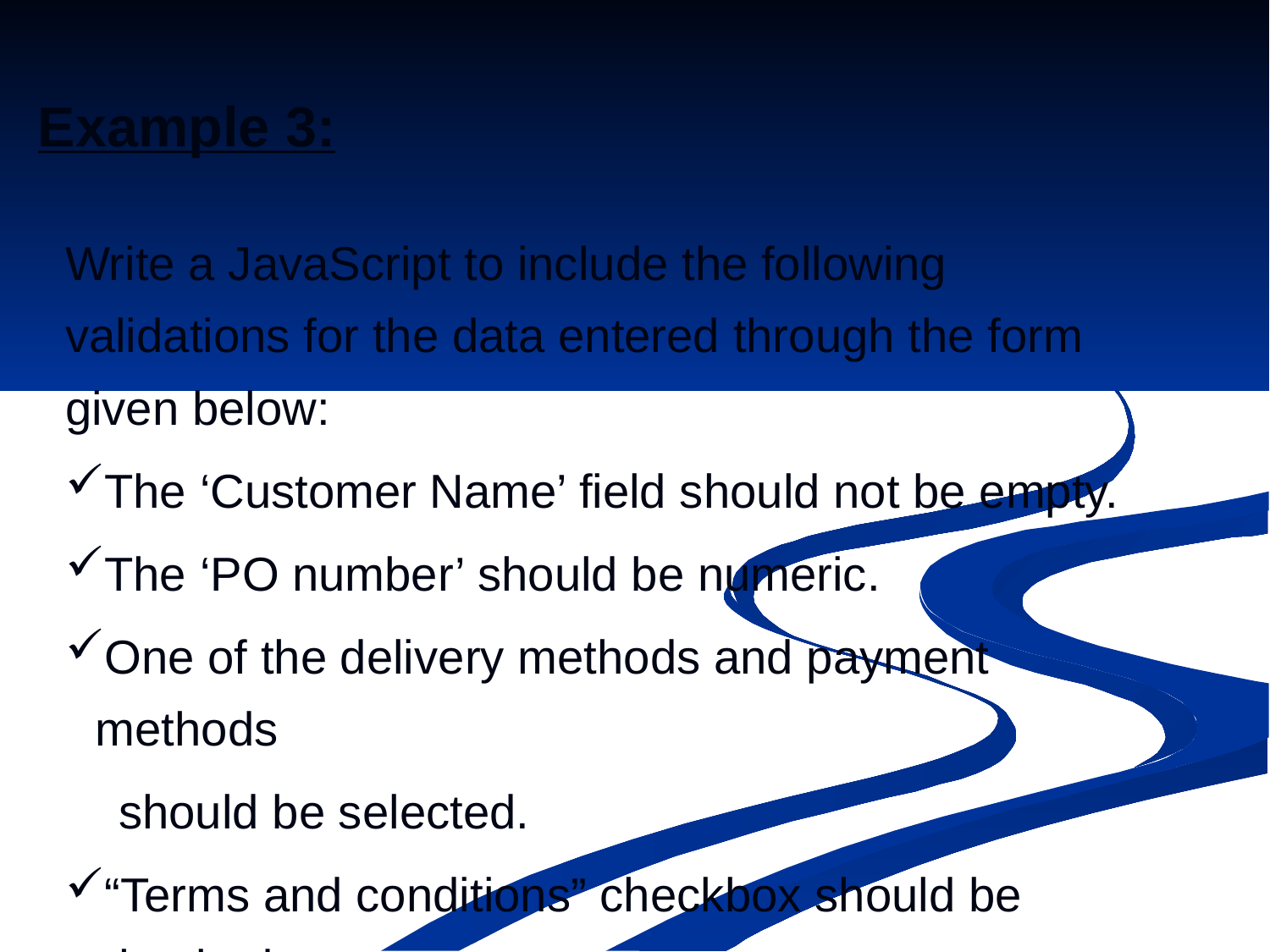

Example 3:
Write a JavaScript to include the following validations for the data entered through the form given below:
The ‘Customer Name’ field should not be empty.
The ‘PO number’ should be numeric.
One of the delivery methods and payment methods
    should be selected.
“Terms and conditions” checkbox should be checked.